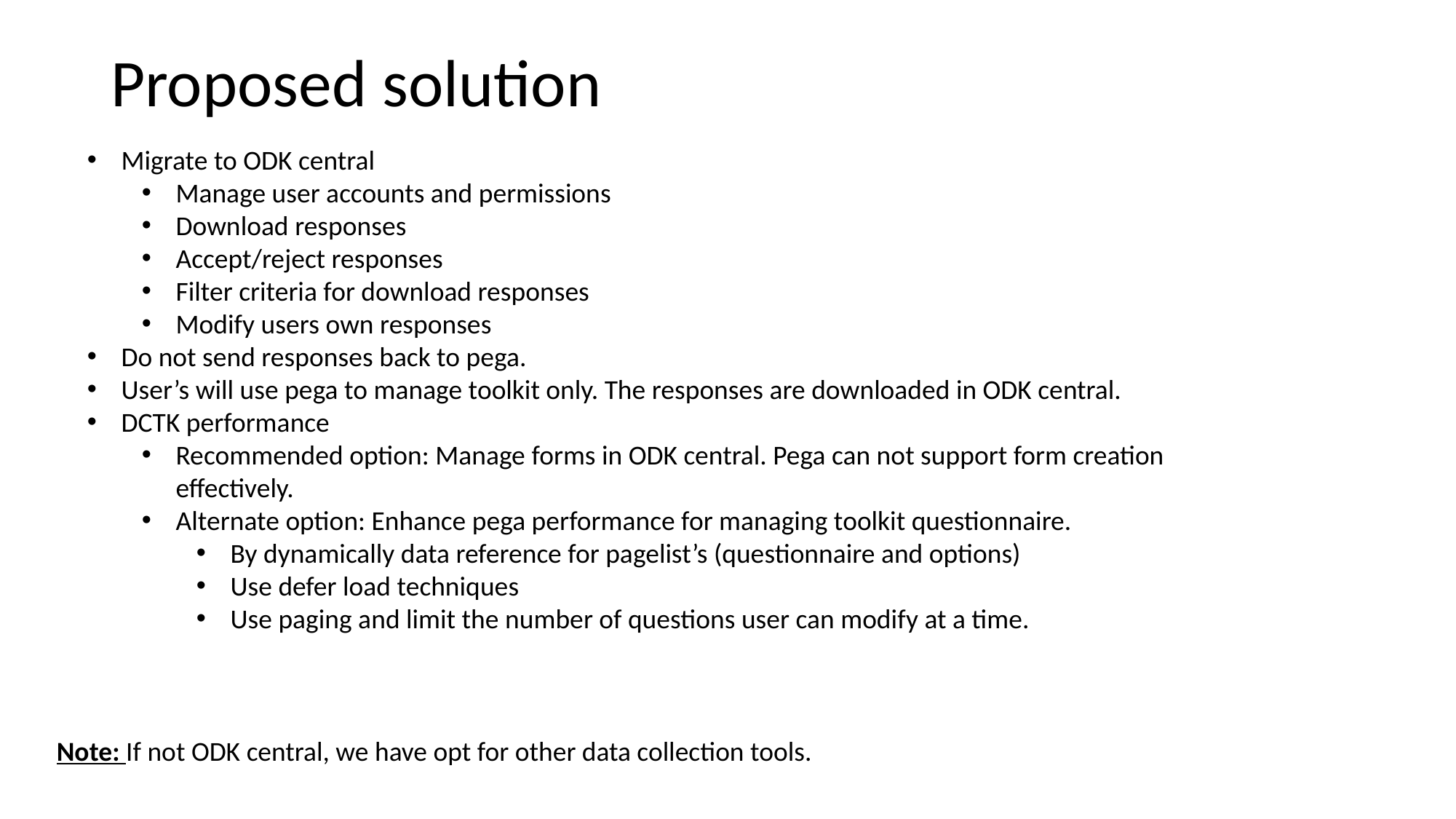

Proposed solution
Migrate to ODK central
Manage user accounts and permissions
Download responses
Accept/reject responses
Filter criteria for download responses
Modify users own responses
Do not send responses back to pega.
User’s will use pega to manage toolkit only. The responses are downloaded in ODK central.
DCTK performance
Recommended option: Manage forms in ODK central. Pega can not support form creation effectively.
Alternate option: Enhance pega performance for managing toolkit questionnaire.
By dynamically data reference for pagelist’s (questionnaire and options)
Use defer load techniques
Use paging and limit the number of questions user can modify at a time.
Note: If not ODK central, we have opt for other data collection tools.